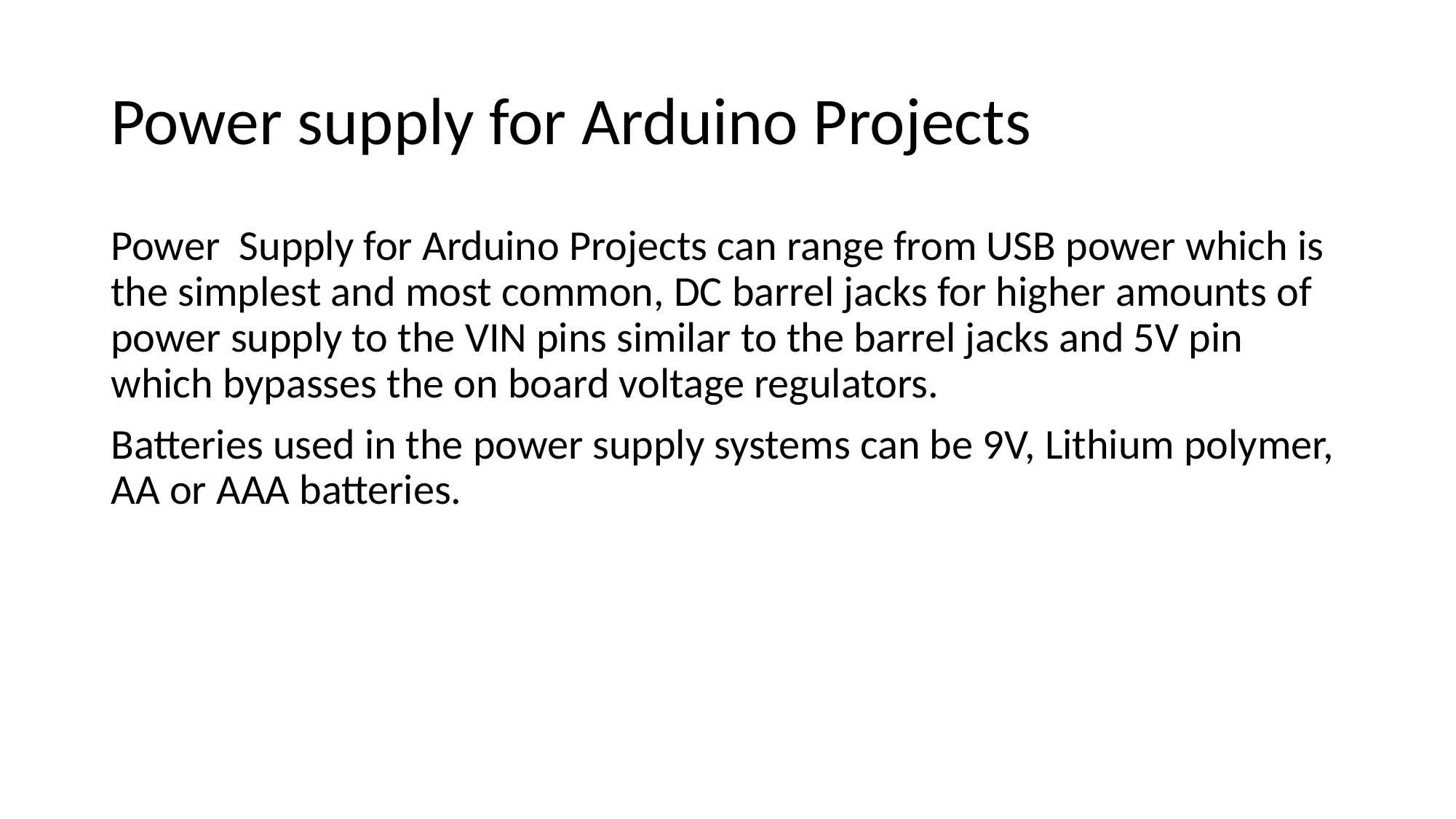

# Power supply for Arduino Projects
Power  Supply for Arduino Projects can range from USB power which is the simplest and most common, DC barrel jacks for higher amounts of power supply to the VIN pins similar to the barrel jacks and 5V pin which bypasses the on board voltage regulators.
Batteries used in the power supply systems can be 9V, Lithium polymer, AA or AAA batteries.